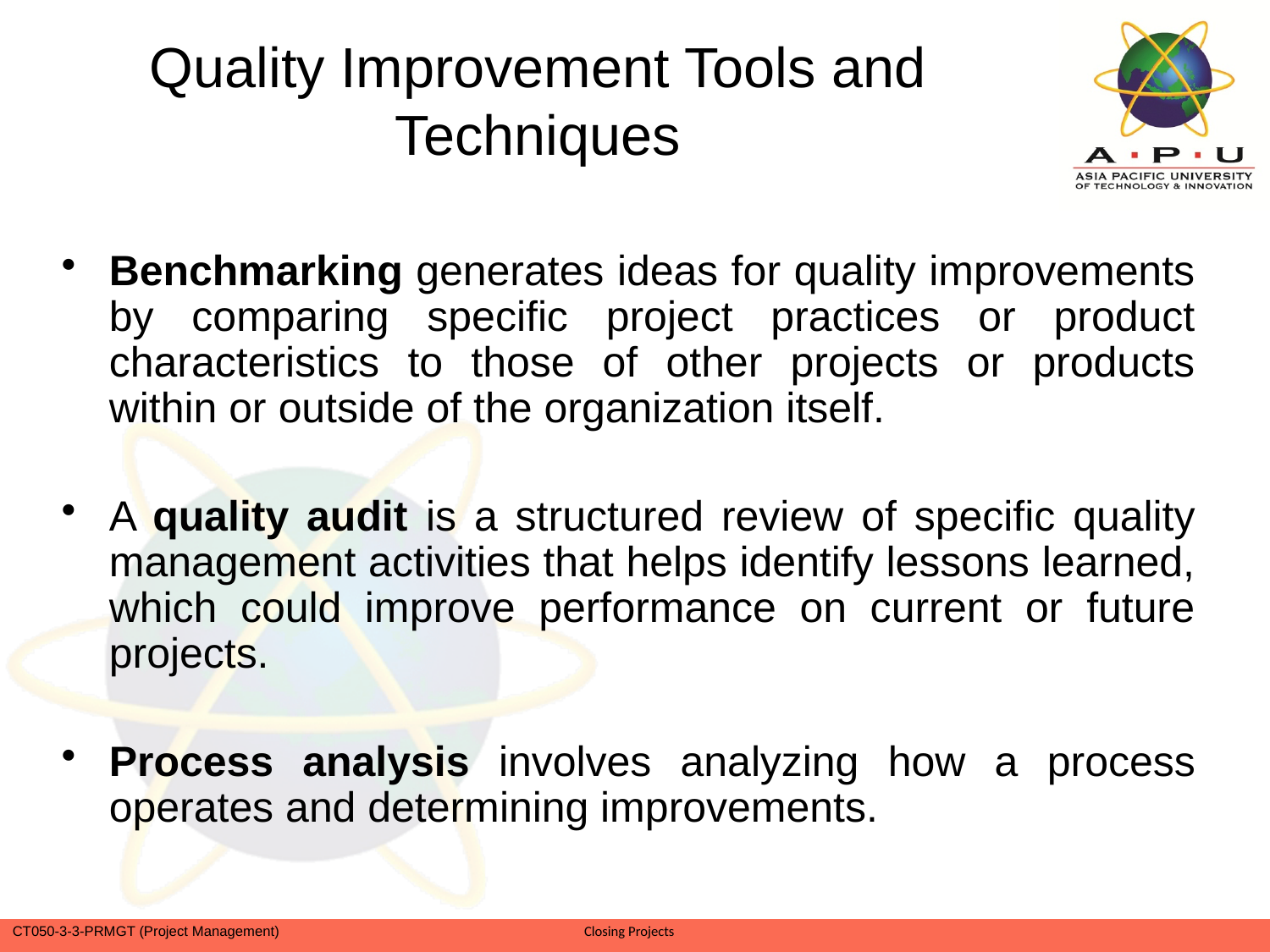

# Quality Improvement Tools and Techniques
Benchmarking generates ideas for quality improvements by comparing specific project practices or product characteristics to those of other projects or products within or outside of the organization itself.

A quality audit is a structured review of specific quality management activities that helps identify lessons learned, which could improve performance on current or future projects.

Process analysis involves analyzing how a process operates and determining improvements.